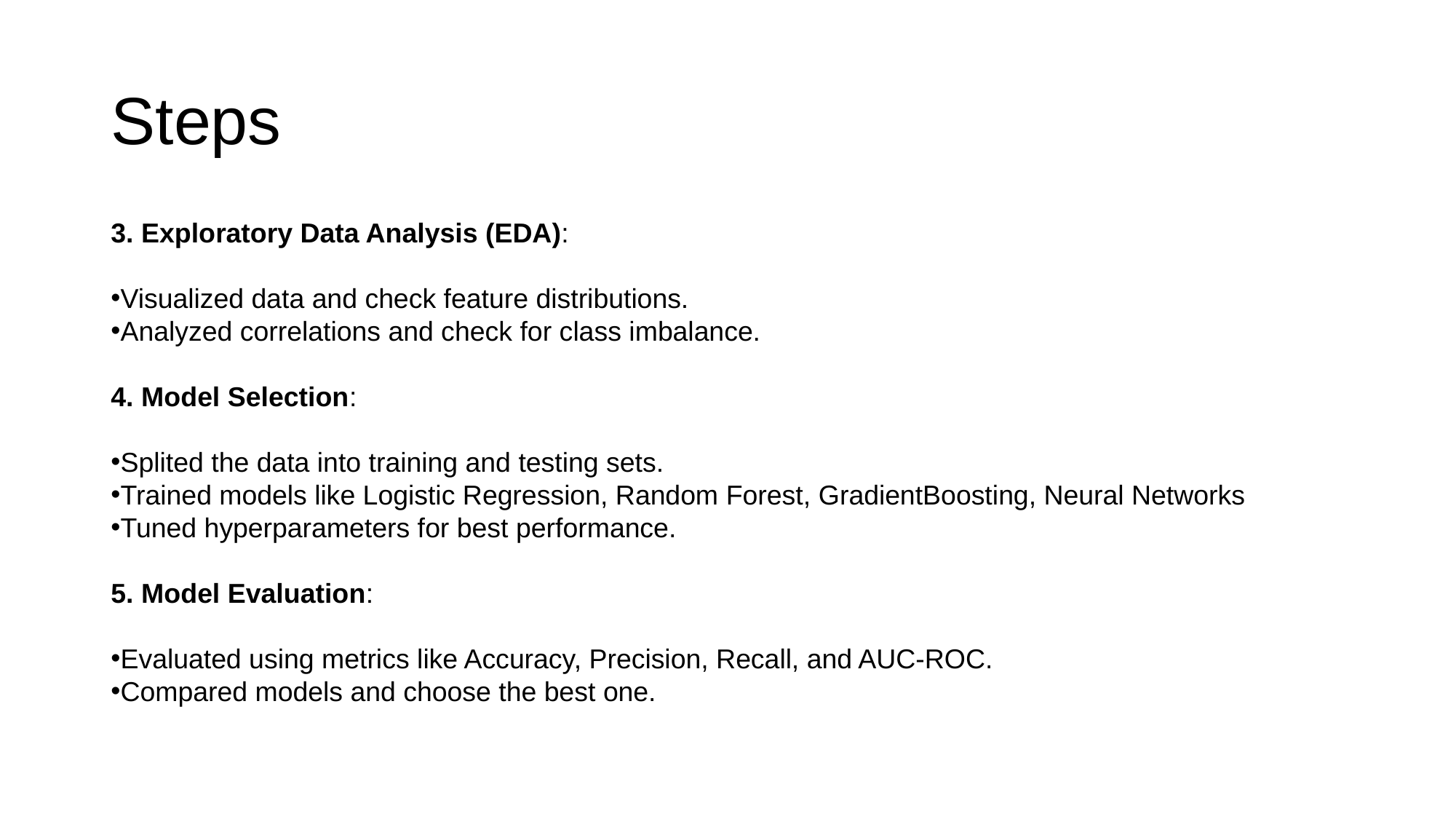

# Steps
3. Exploratory Data Analysis (EDA):

Visualized data and check feature distributions.
Analyzed correlations and check for class imbalance.

4. Model Selection:

Splited the data into training and testing sets.
Trained models like Logistic Regression, Random Forest, GradientBoosting, Neural Networks
Tuned hyperparameters for best performance.

5. Model Evaluation:

Evaluated using metrics like Accuracy, Precision, Recall, and AUC-ROC.
Compared models and choose the best one.